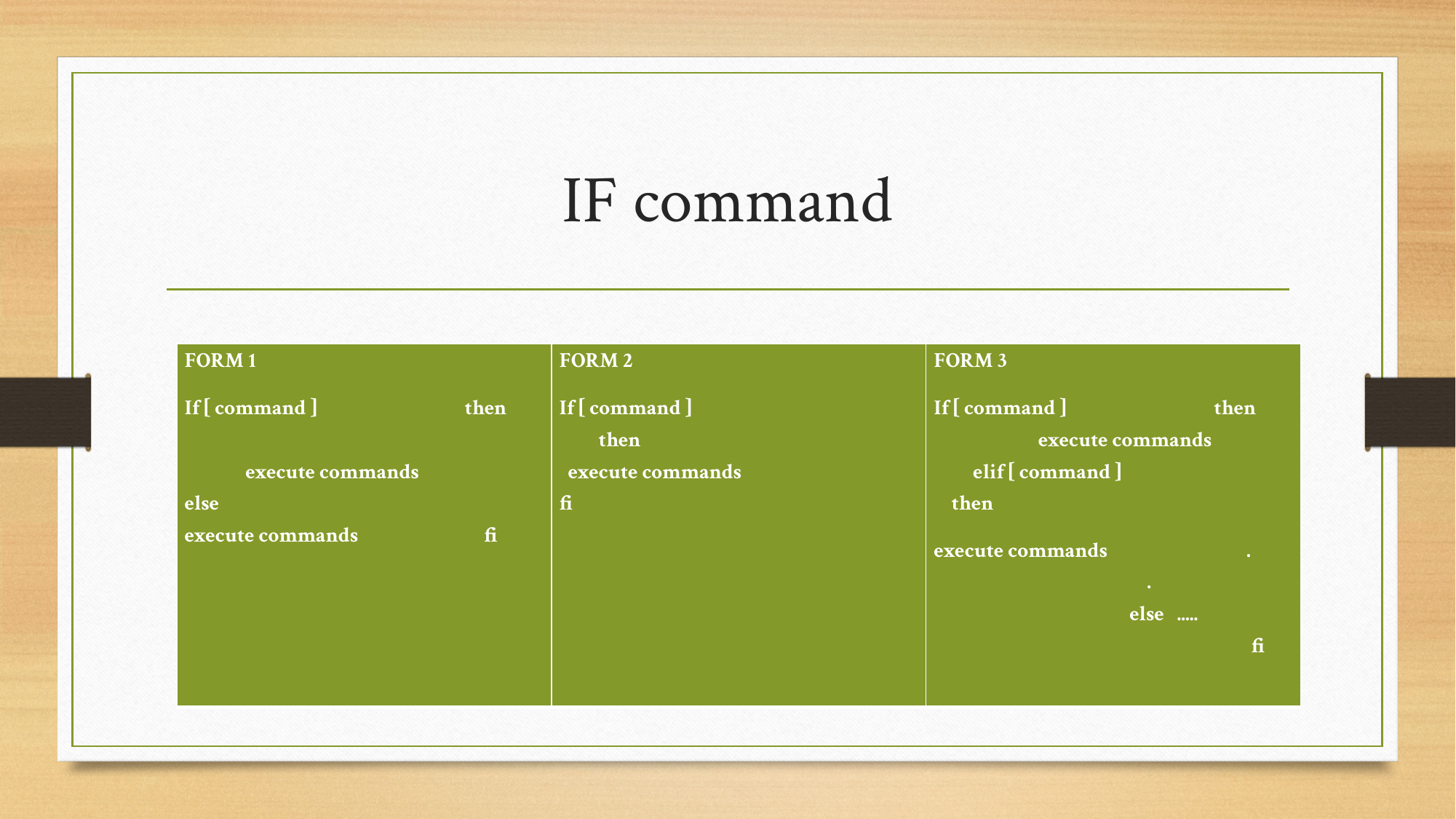

# IF command
| FORM 1 If [ command ] then execute commands else execute commands fi | FORM 2 If [ command ] then execute commands fi | FORM 3 If [ command ] then execute commands elif [ command ] then execute commands . . else ..... fi |
| --- | --- | --- |